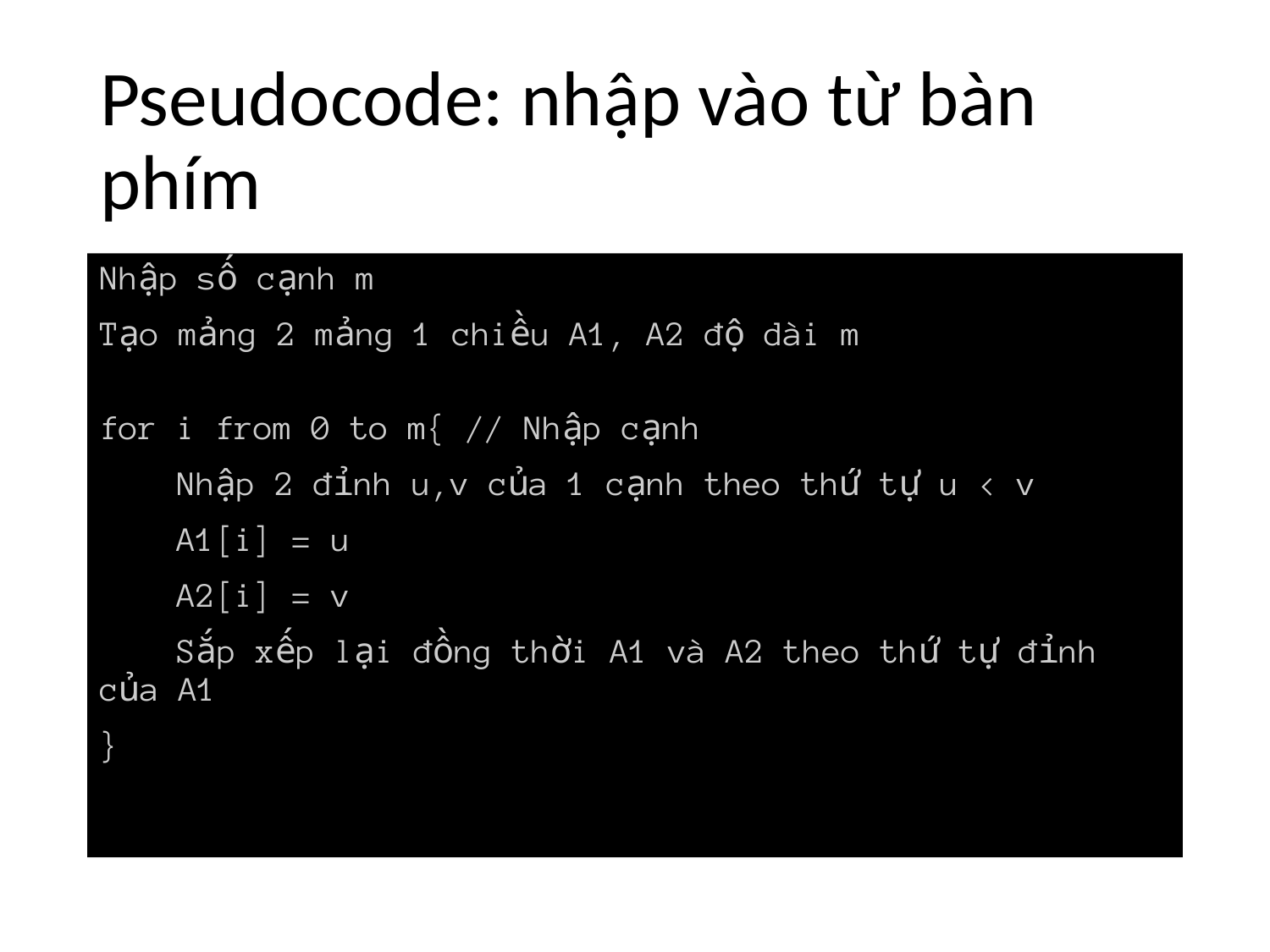

# Pseudocode: nhập vào từ bàn phím
Nhập số cạnh m
Tạo mảng 2 mảng 1 chiều A1, A2 độ dài m
for i from 0 to m{ // Nhập cạnh
    Nhập 2 đỉnh u,v của 1 cạnh theo thứ tự u < v
    A1[i] = u
    A2[i] = v
    Sắp xếp lại đồng thời A1 và A2 theo thứ tự đỉnh của A1
}